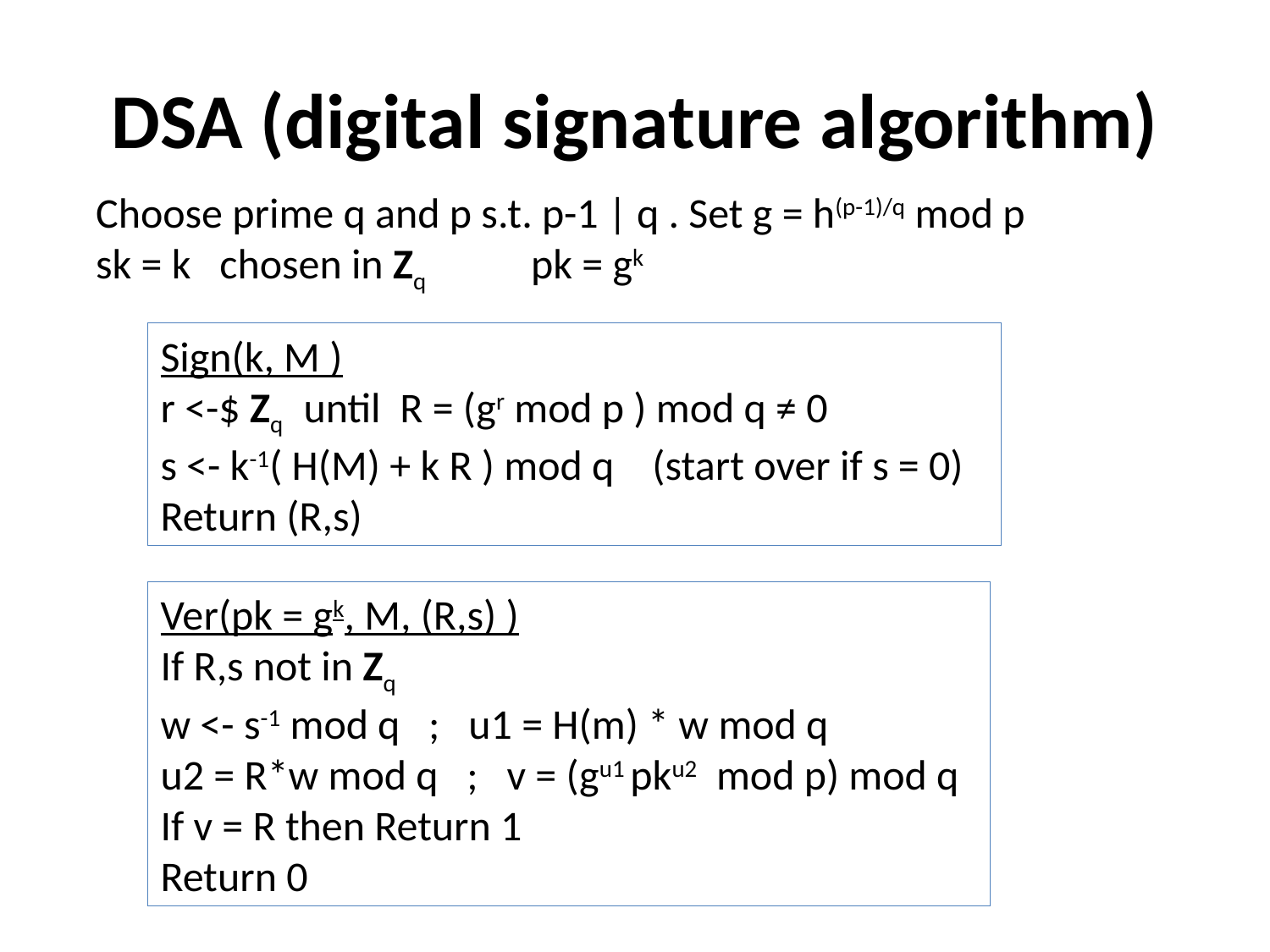

# DSA (digital signature algorithm)
Choose prime q and p s.t. p-1 | q . Set g = h(p-1)/q mod p
sk = k   chosen in Zq           pk = gk
Sign(k, M )
r <-$ Zq   until  R = (gr mod p ) mod q ≠ 0
s <- k-1( H(M) + k R ) mod q    (start over if s = 0)
Return (R,s)
Ver(pk = gk, M, (R,s) )
If R,s not in Zq
w <- s-1 mod q   ;   u1 = H(m) * w mod q
u2 = R*w mod q   ;   v = (gu1 pku2  mod p) mod q
If v = R then Return 1
Return 0